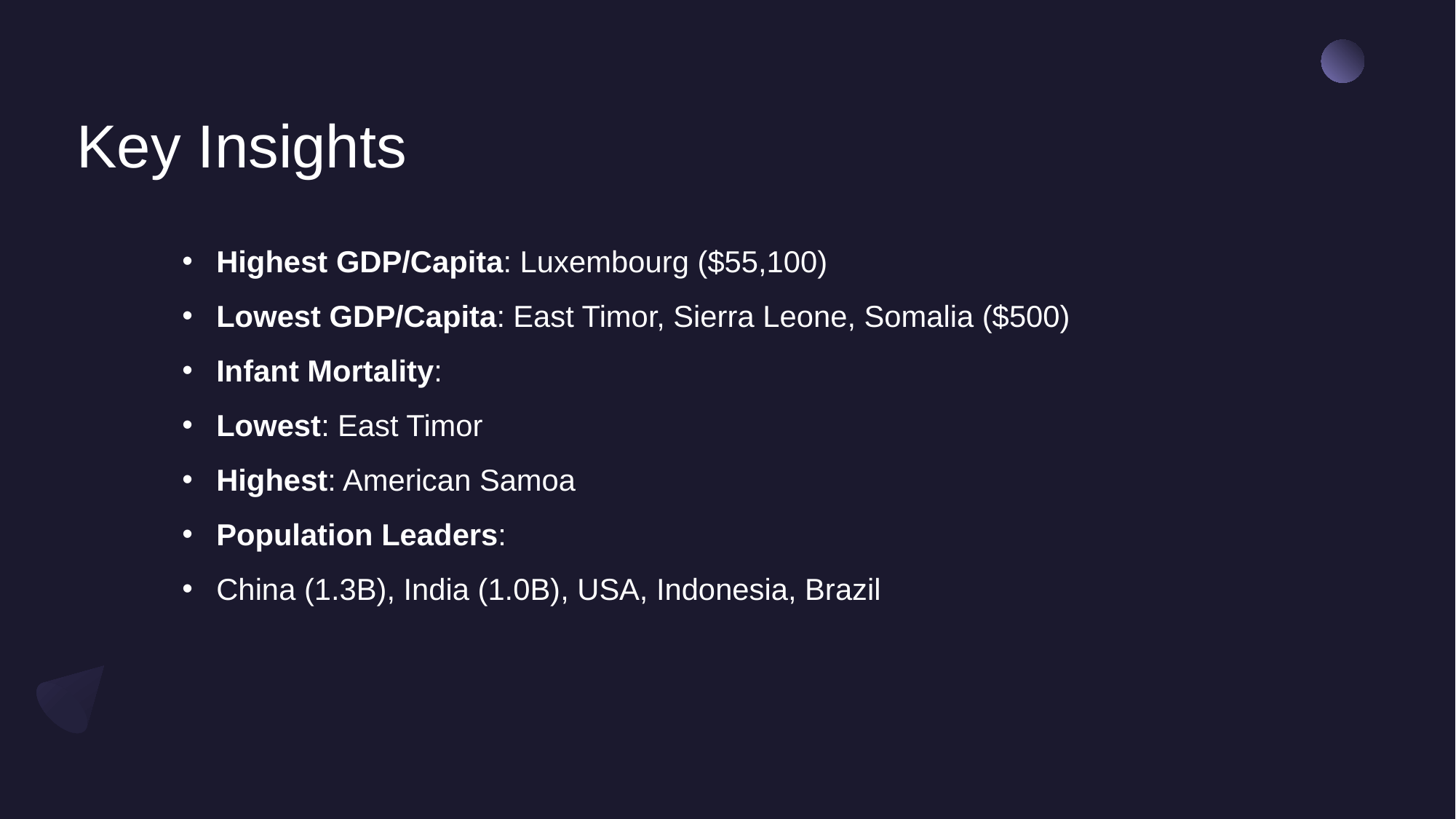

# Key Insights
Highest GDP/Capita: Luxembourg ($55,100)
Lowest GDP/Capita: East Timor, Sierra Leone, Somalia ($500)
Infant Mortality:
Lowest: East Timor
Highest: American Samoa
Population Leaders:
China (1.3B), India (1.0B), USA, Indonesia, Brazil